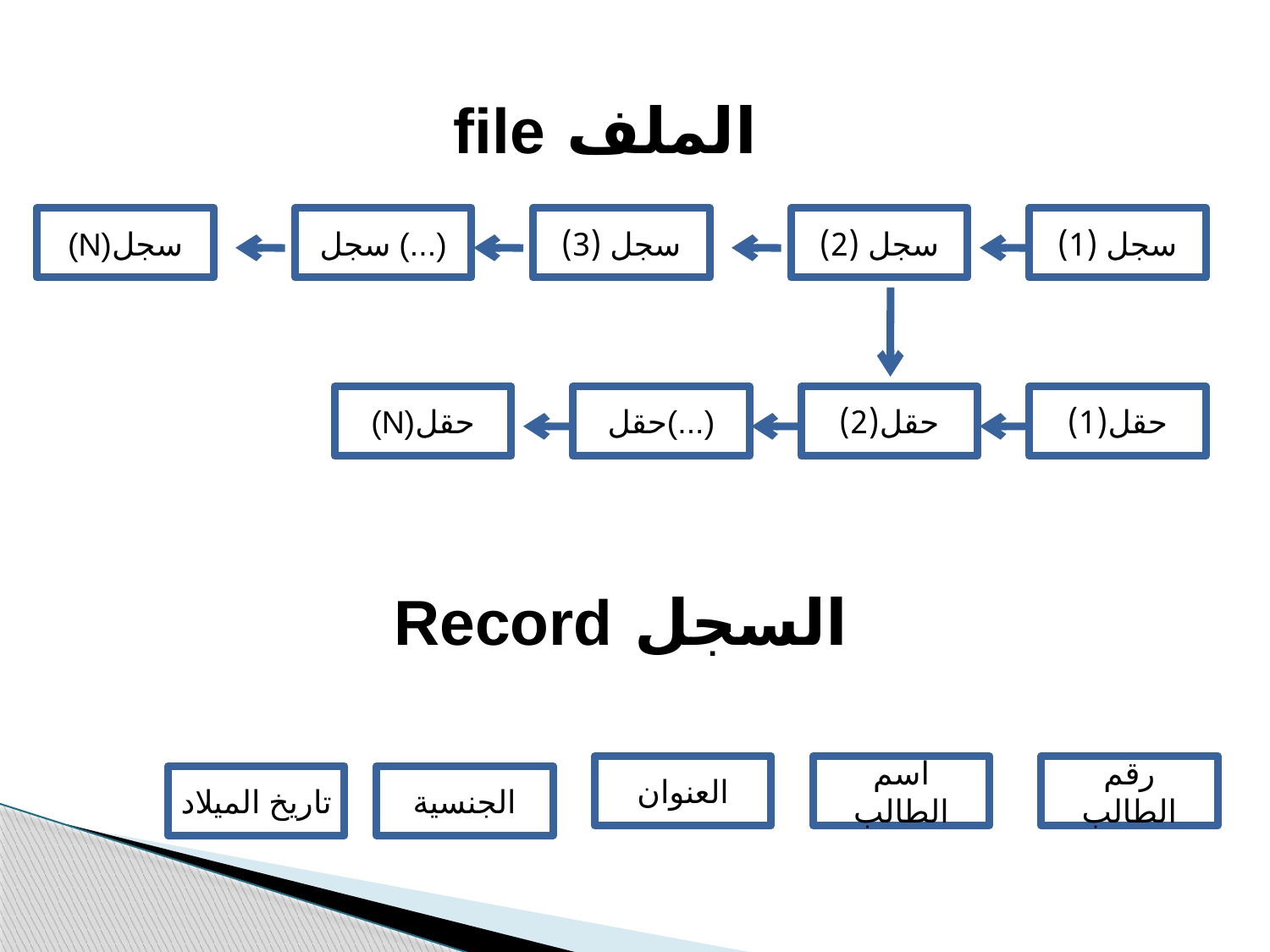

# الملف file
(N)سجل
سجل (...)
سجل (3)
سجل (2)
سجل (1)
(N)حقل
حقل(...)
حقل(2)
حقل(1)
السجل Record
العنوان
اسم الطالب
رقم الطالب
تاريخ الميلاد
الجنسية